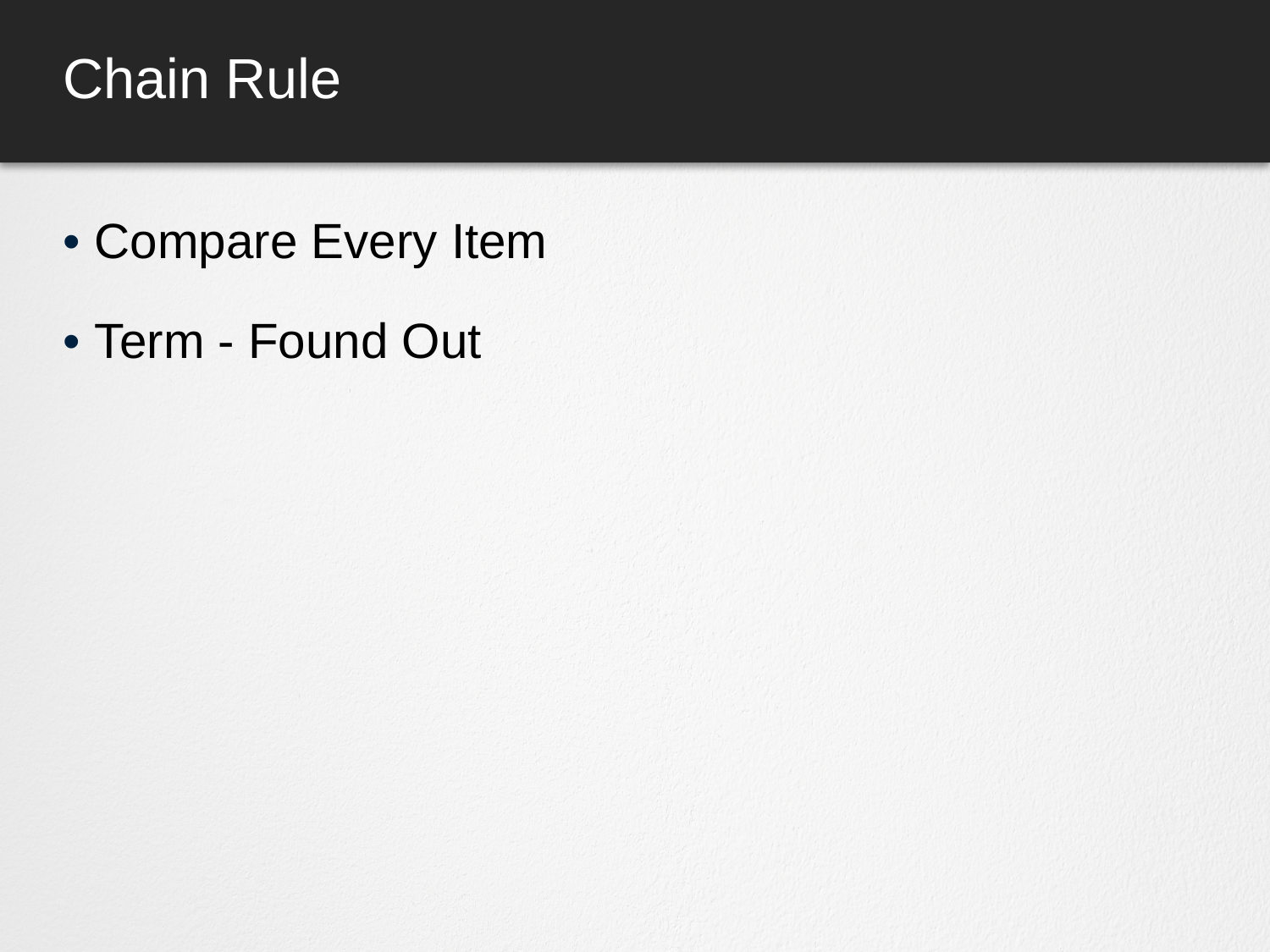

# Chain Rule
Compare Every Item
Term - Found Out